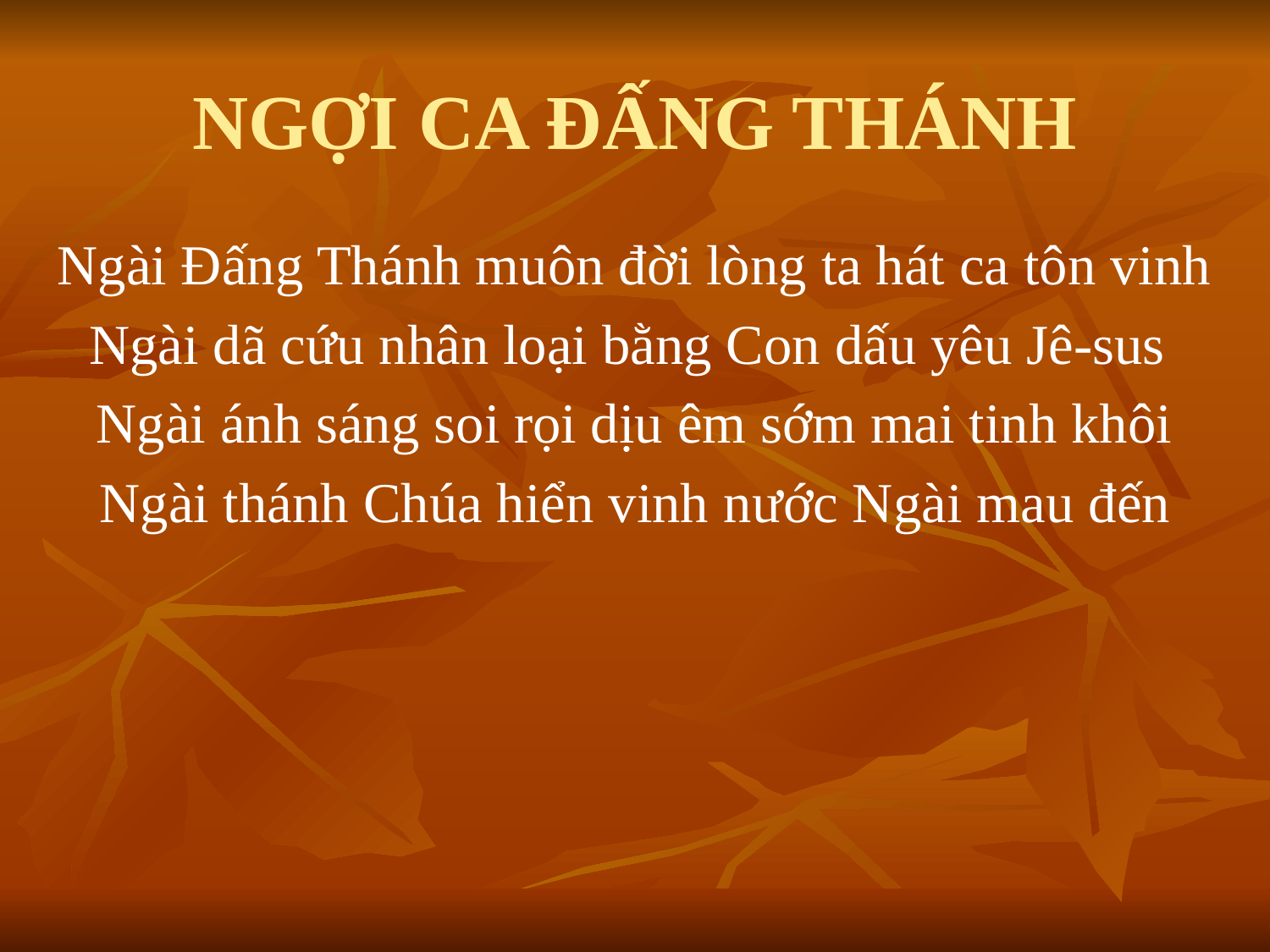

# NGỢI CA ĐẤNG THÁNH
Ngài Đấng Thánh muôn đời lòng ta hát ca tôn vinh
Ngài dã cứu nhân loại bằng Con dấu yêu Jê-sus
Ngài ánh sáng soi rọi dịu êm sớm mai tinh khôi
Ngài thánh Chúa hiển vinh nước Ngài mau đến